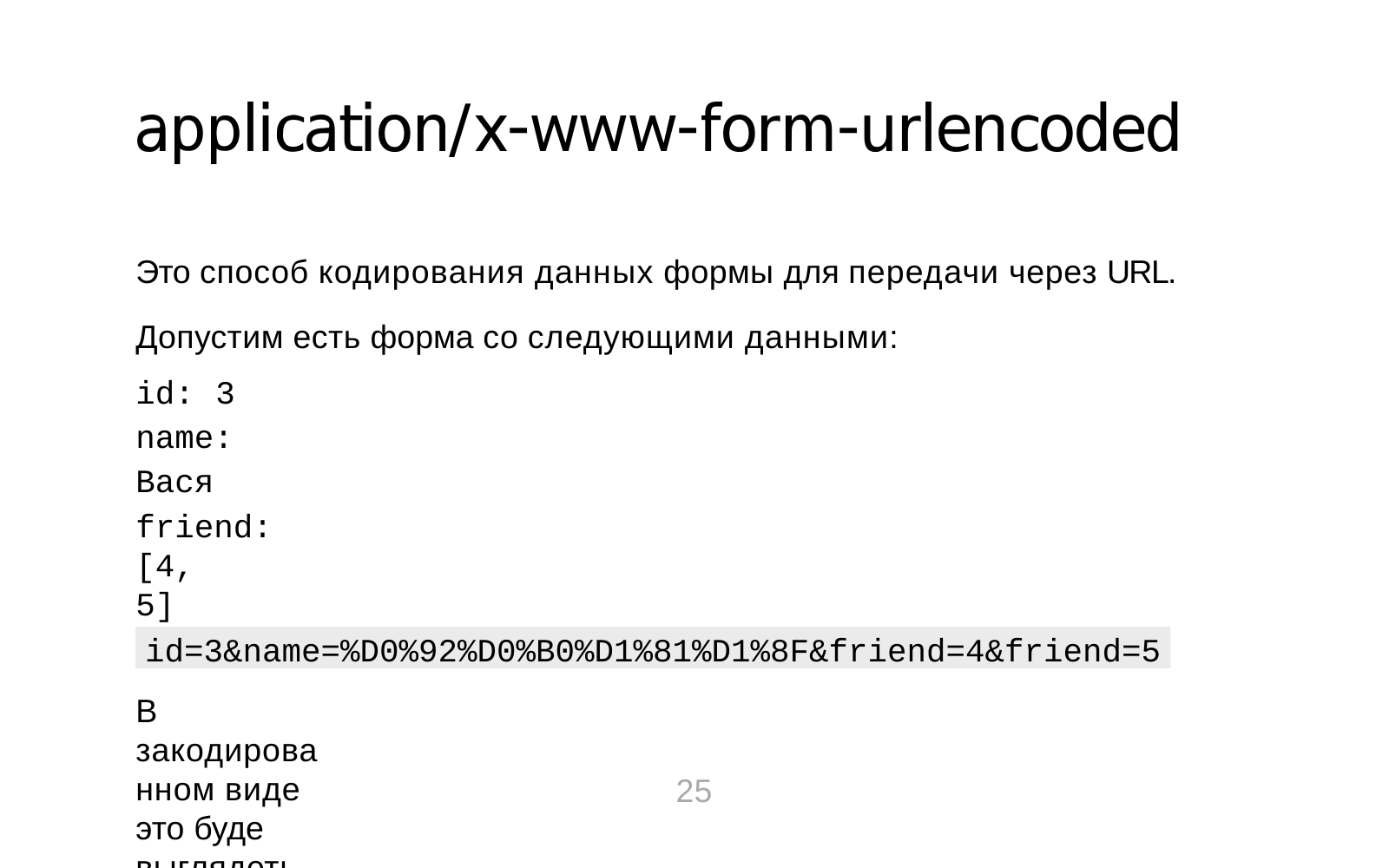

# application/x-www-form-urlencoded
Это способ кодирования данных формы для передачи через URL.
Допустим есть форма со следующими данными:
id:	3  name:	Вася
friend:	[4,	5]

В закодированном виде это буде выглядеть так:
id=3&name=%D0%92%D0%B0%D1%81%D1%8F&friend=4&friend=5
25